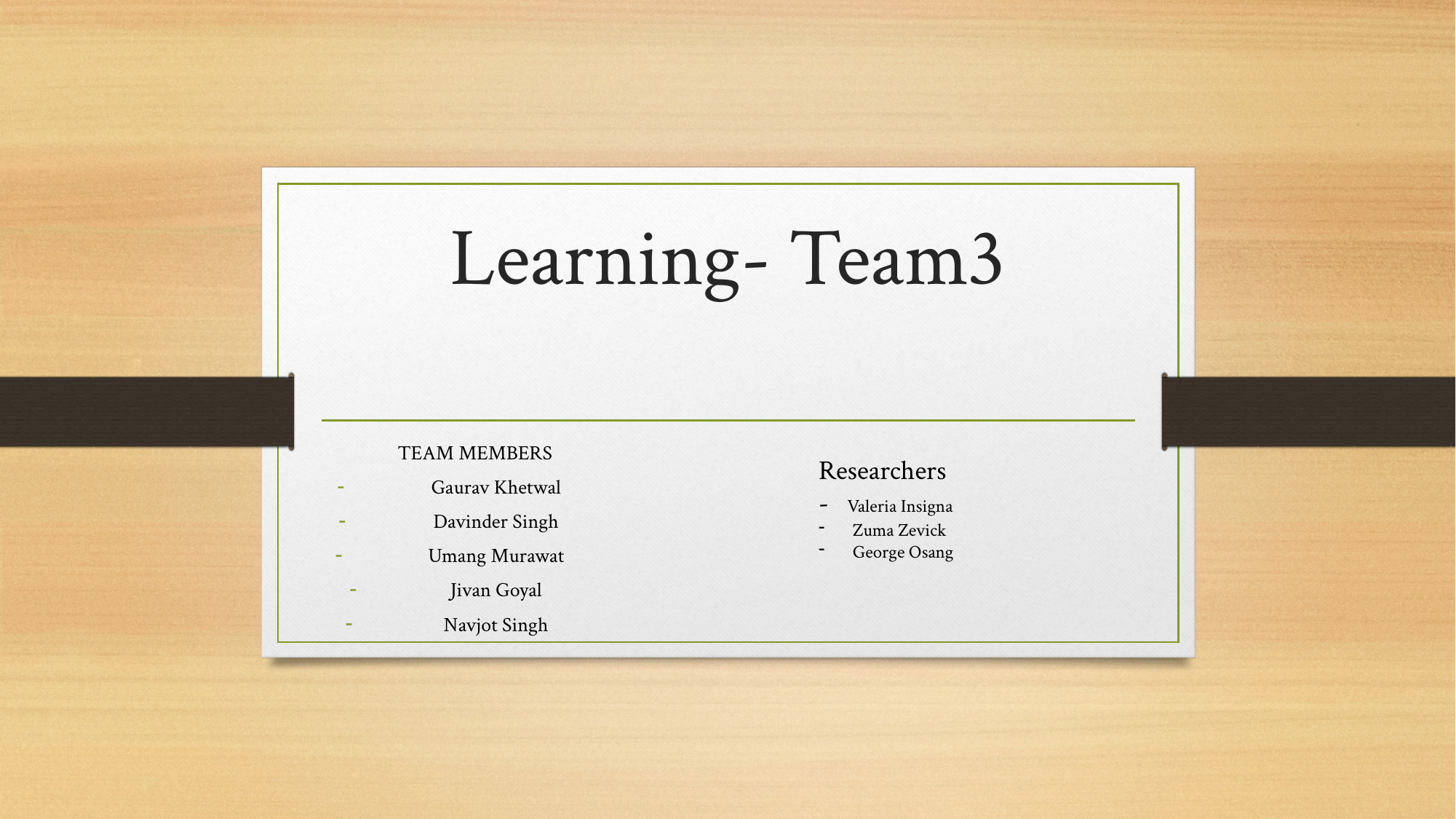

# Learning- Team3
TEAM MEMBERS
Gaurav Khetwal
Davinder Singh
Umang Murawat
Jivan Goyal
Navjot Singh

Researchers
-   Valeria Insigna
Zuma Zevick
George Osang